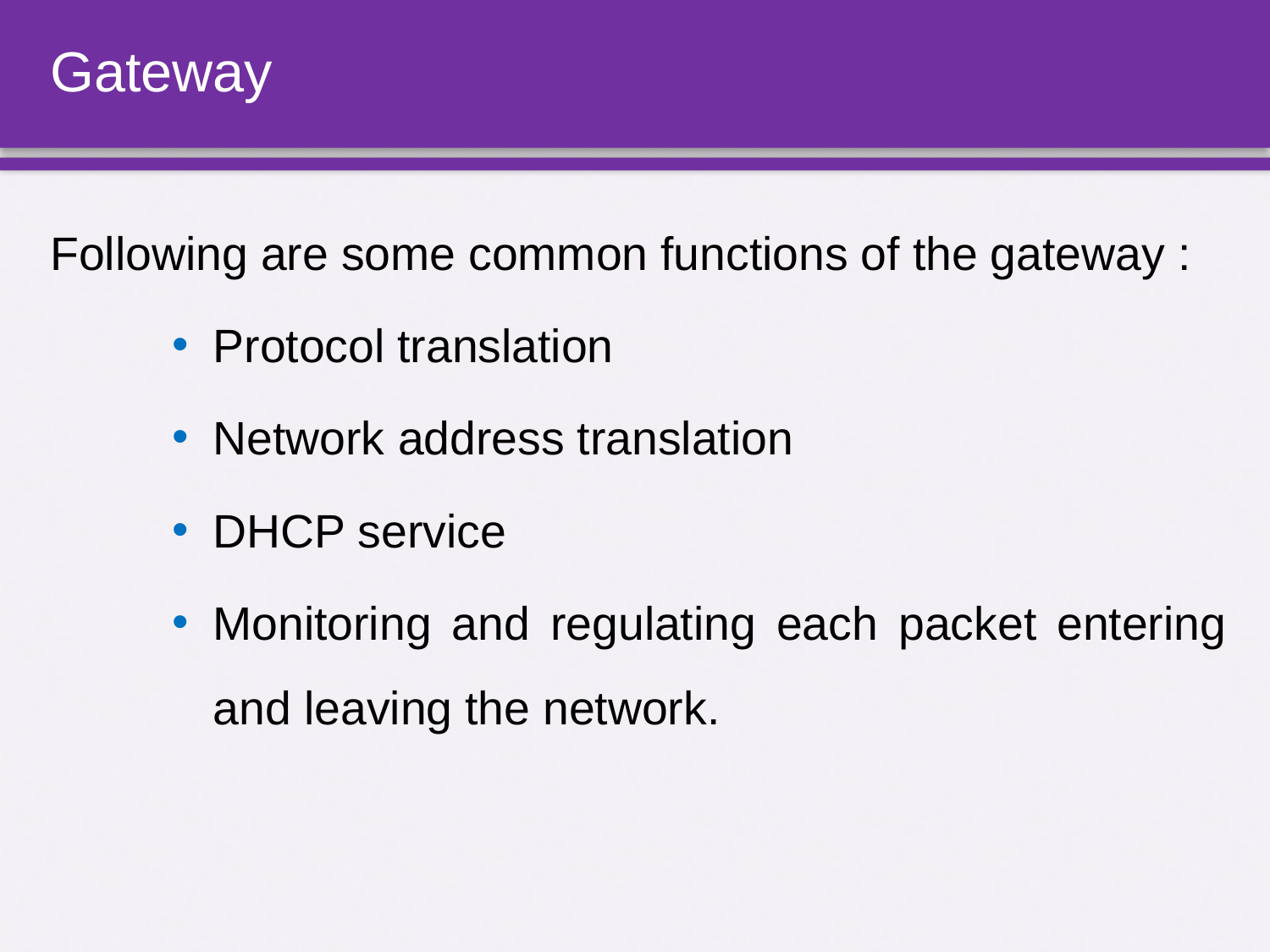

# Gateway
Following are some common functions of the gateway :
Protocol translation
Network address translation
DHCP service
Monitoring and regulating each packet entering and leaving the network.